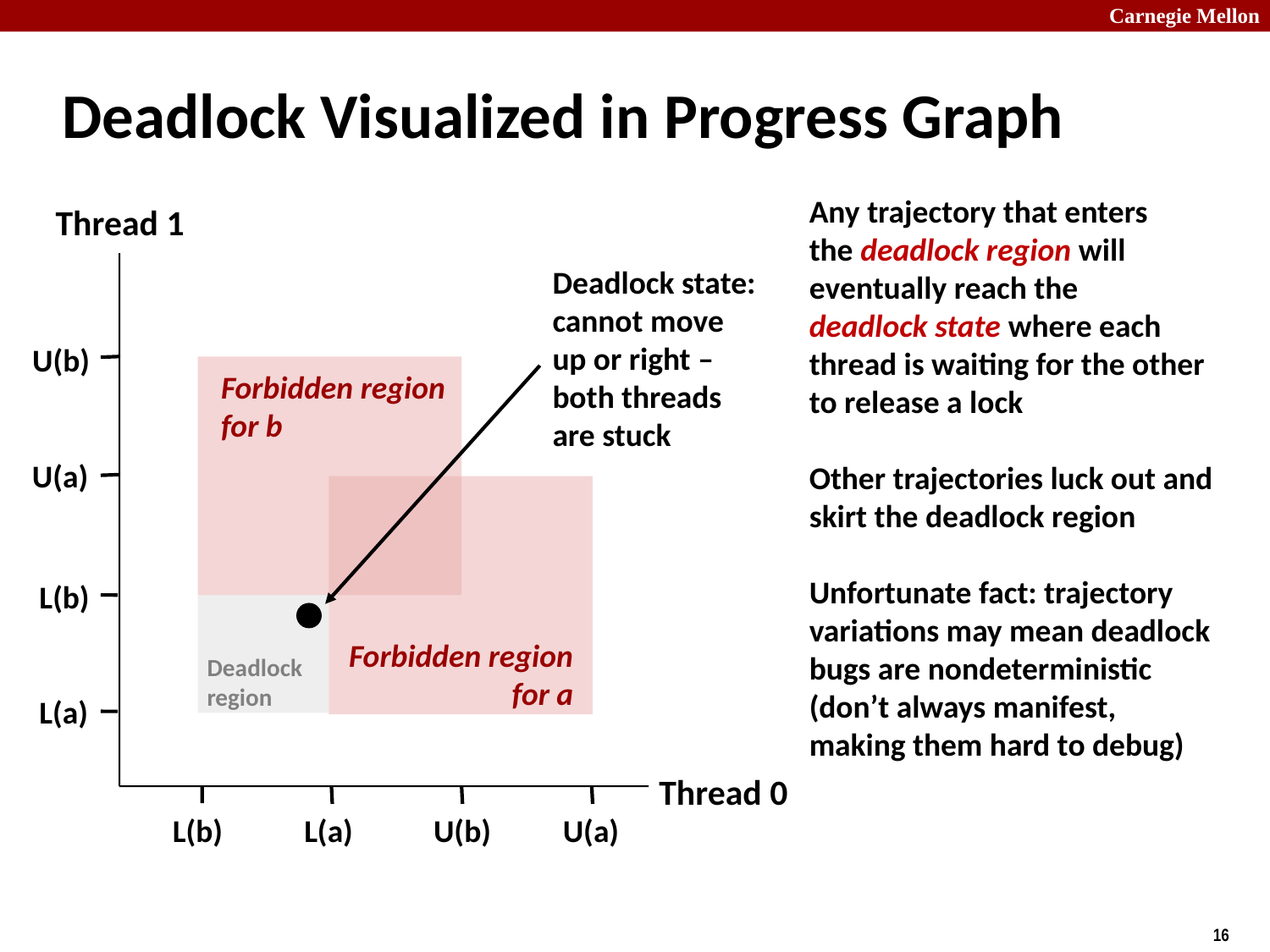

# Deadlock Visualized in Progress Graph
Any trajectory that enters
the deadlock region will
eventually reach the
deadlock state where each thread is waiting for the other to release a lock

Other trajectories luck out and skirt the deadlock region

Unfortunate fact: trajectory variations may mean deadlock bugs are nondeterministic
(don’t always manifest, making them hard to debug)
Thread 1

Deadlock state: cannot move up or right – both threads are stuck
U(b)

Forbidden region
for b

U(a)

L(b)

Forbidden region
for a
Deadlock
region
L(a)

Thread 0

L(b)
L(a)
U(b)
U(a)